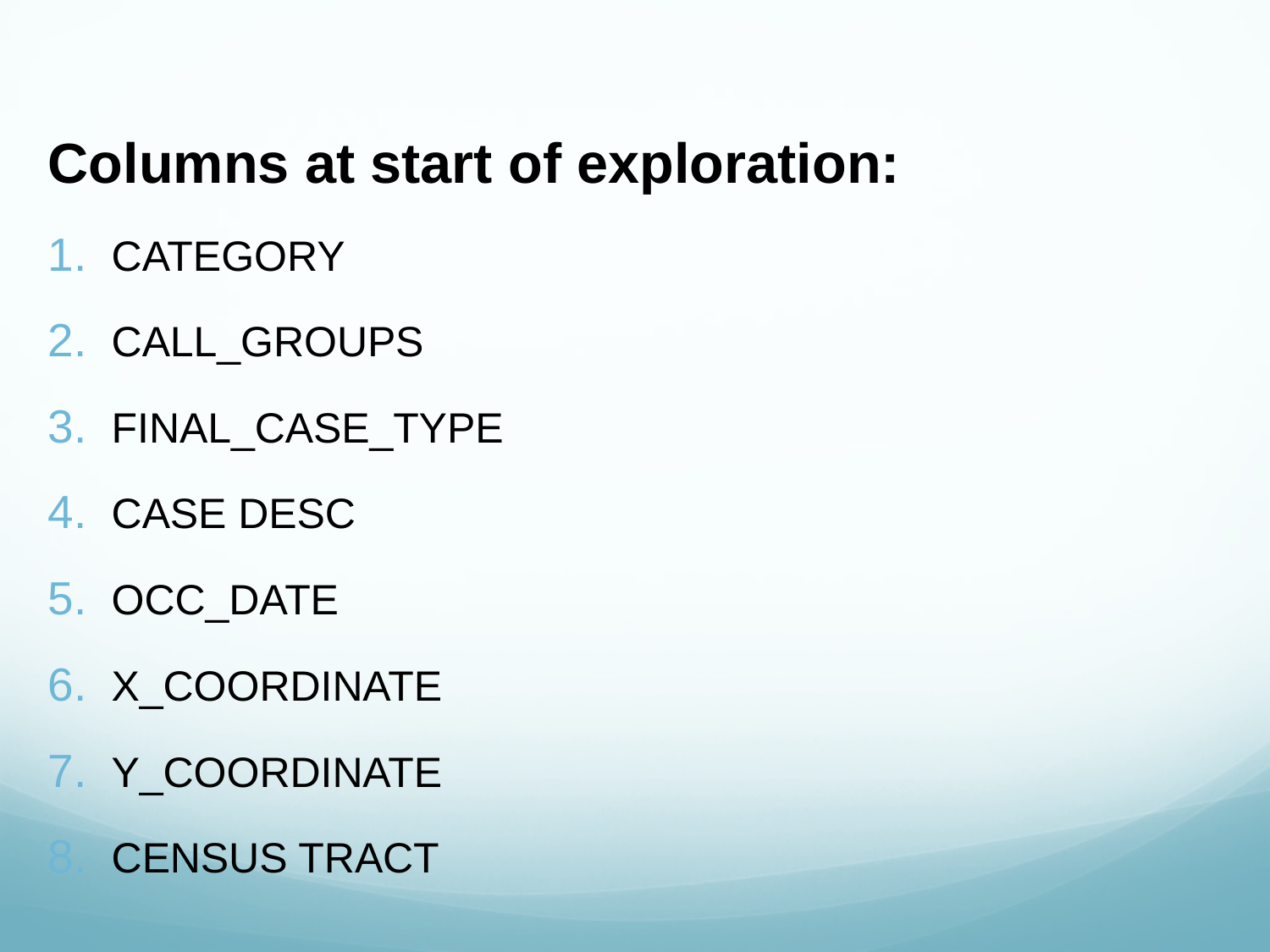

# Columns at start of exploration:
CATEGORY
CALL_GROUPS
FINAL_CASE_TYPE
CASE DESC
OCC_DATE
X_COORDINATE
Y_COORDINATE
CENSUS TRACT